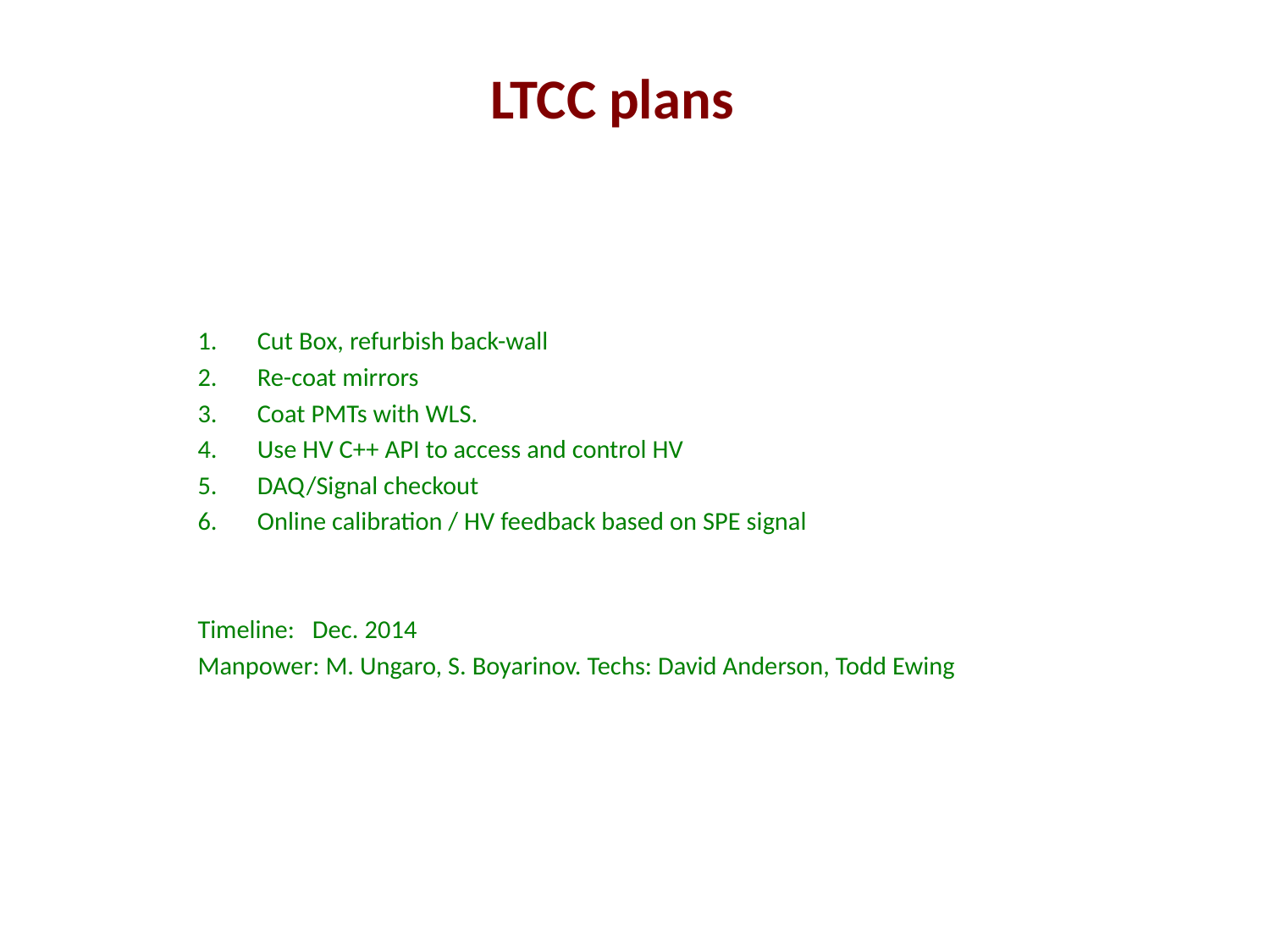

# LTCC plans

Cut Box, refurbish back-wall
Re-coat mirrors
Coat PMTs with WLS.
Use HV C++ API to access and control HV
DAQ/Signal checkout
Online calibration / HV feedback based on SPE signal

Timeline:   Dec. 2014
Manpower: M. Ungaro, S. Boyarinov. Techs: David Anderson, Todd Ewing